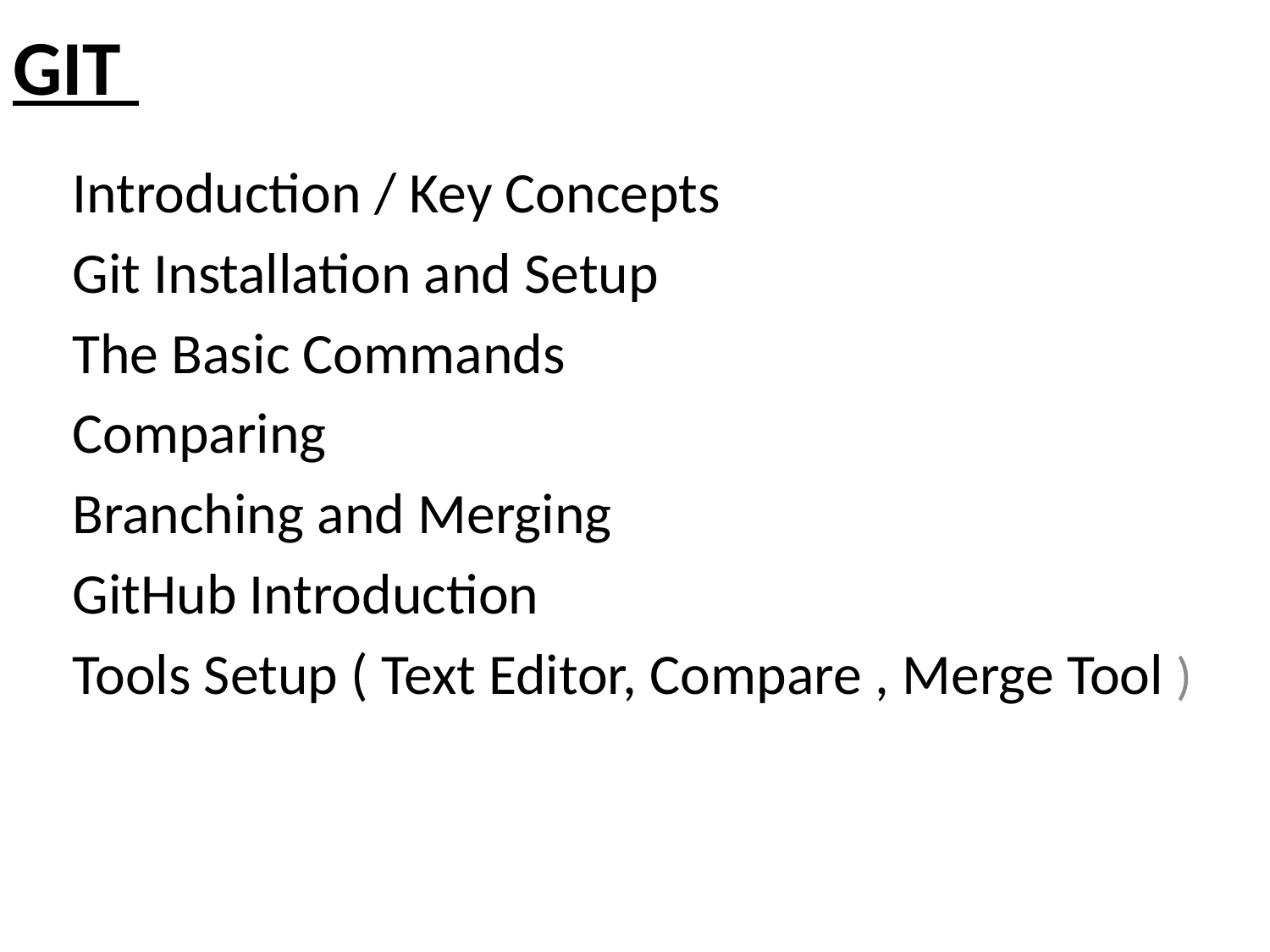

# GIT
Introduction / Key Concepts
Git Installation and Setup
The Basic Commands
Comparing
Branching and Merging
GitHub Introduction
Tools Setup ( Text Editor, Compare , Merge Tool )